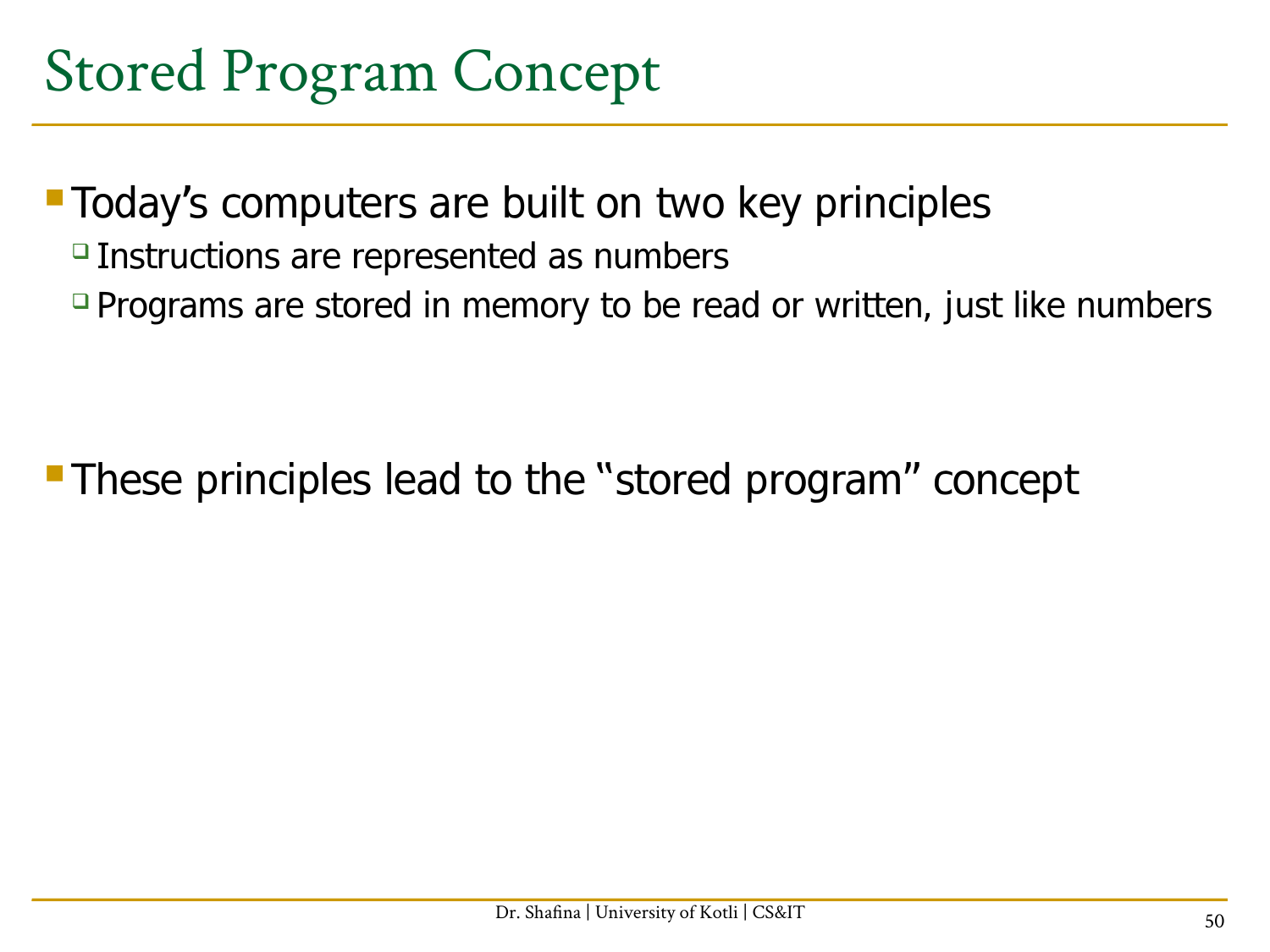

# Stored Program Concept
Today’s computers are built on two key principles
Instructions are represented as numbers
Programs are stored in memory to be read or written, just like numbers

These principles lead to the “stored program” concept
Dr. Shafina | University of Kotli | CS&IT
50